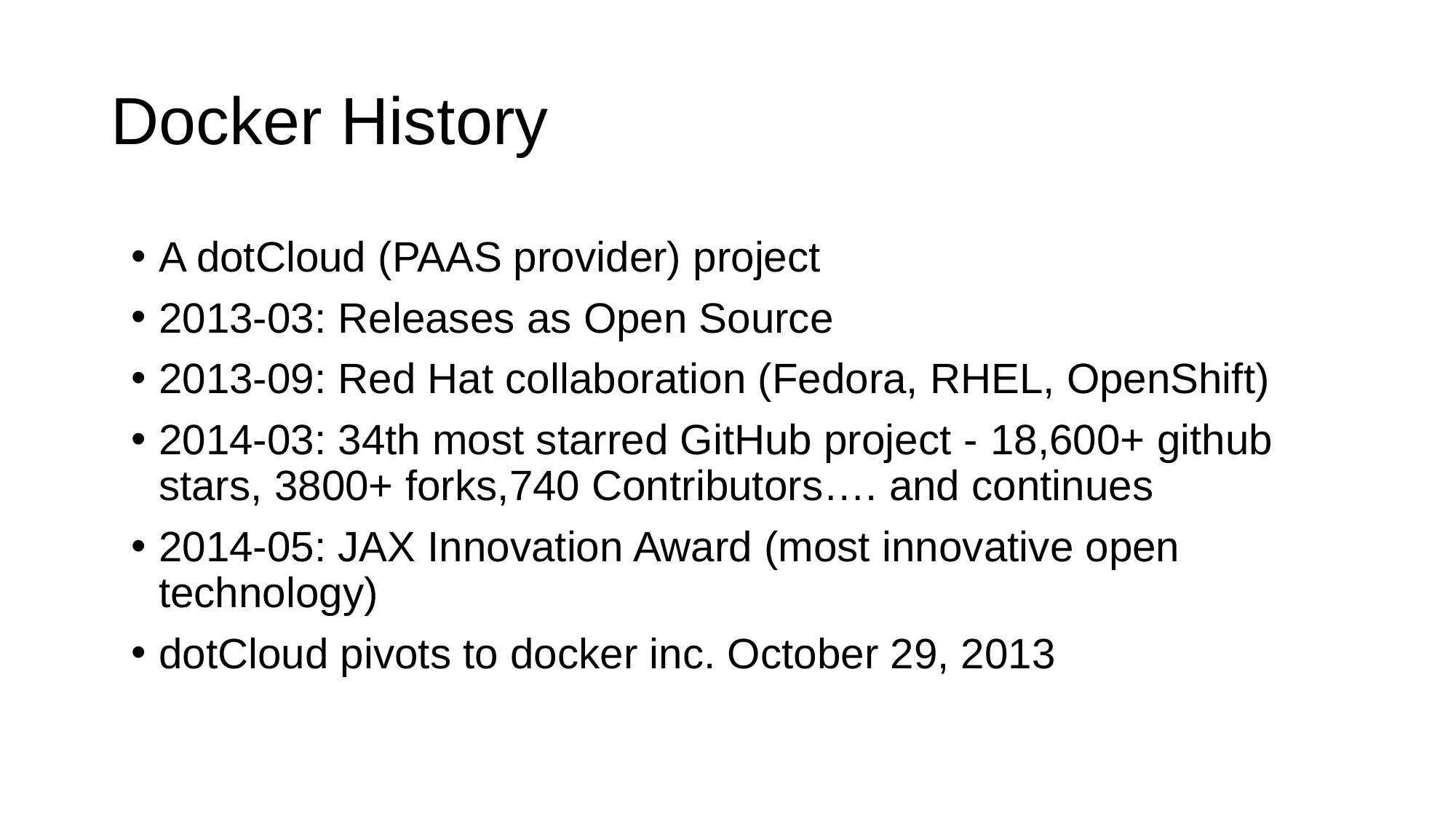

# Docker History
A dotCloud (PAAS provider) project
2013-03: Releases as Open Source
2013-09: Red Hat collaboration (Fedora, RHEL, OpenShift)
2014-03: 34th most starred GitHub project - 18,600+ github stars, 3800+ forks,740 Contributors…. and continues
2014-05: JAX Innovation Award (most innovative open technology)
dotCloud pivots to docker inc. October 29, 2013